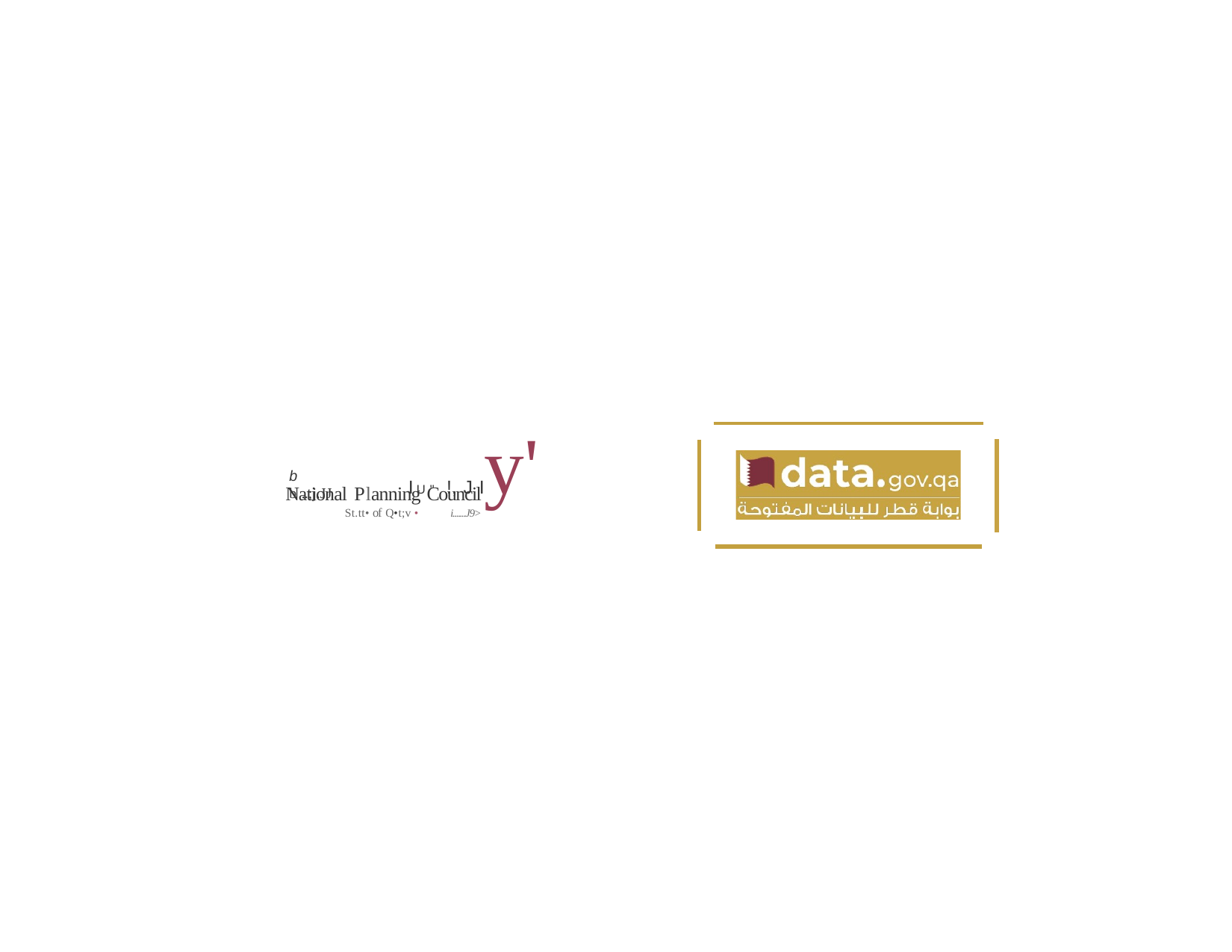

# IU"  !,JIy'
b   b..;j.JJ
National Planning Council
St.tt• of Q•t;v •
i.......J9>